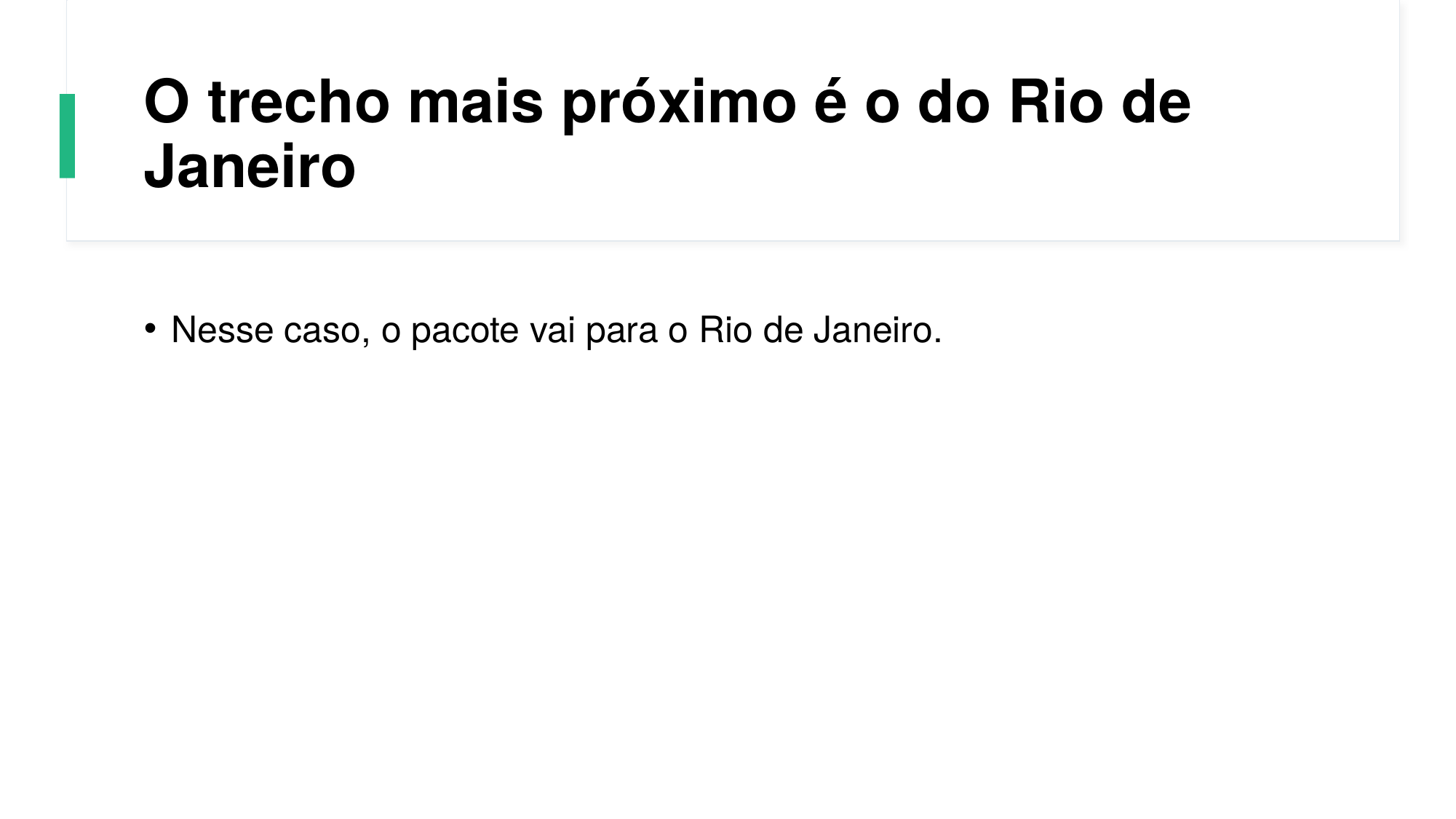

# O trecho mais próximo é o do Rio de Janeiro
Nesse caso, o pacote vai para o Rio de Janeiro.